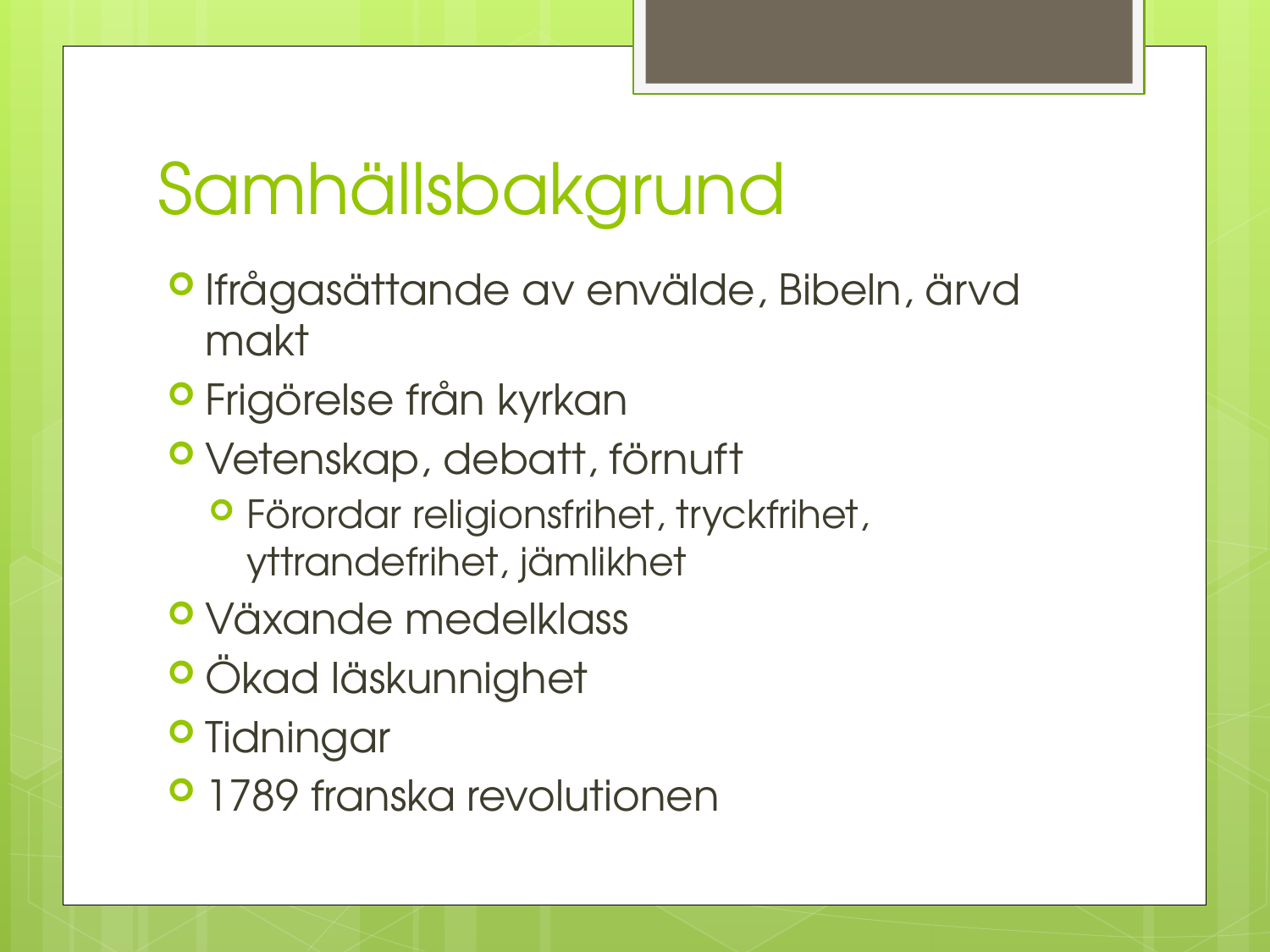

# Samhällsbakgrund
Ifrågasättande av envälde, Bibeln, ärvd makt
Frigörelse från kyrkan
Vetenskap, debatt, förnuft
Förordar religionsfrihet, tryckfrihet, yttrandefrihet, jämlikhet
Växande medelklass
Ökad läskunnighet
Tidningar
1789 franska revolutionen